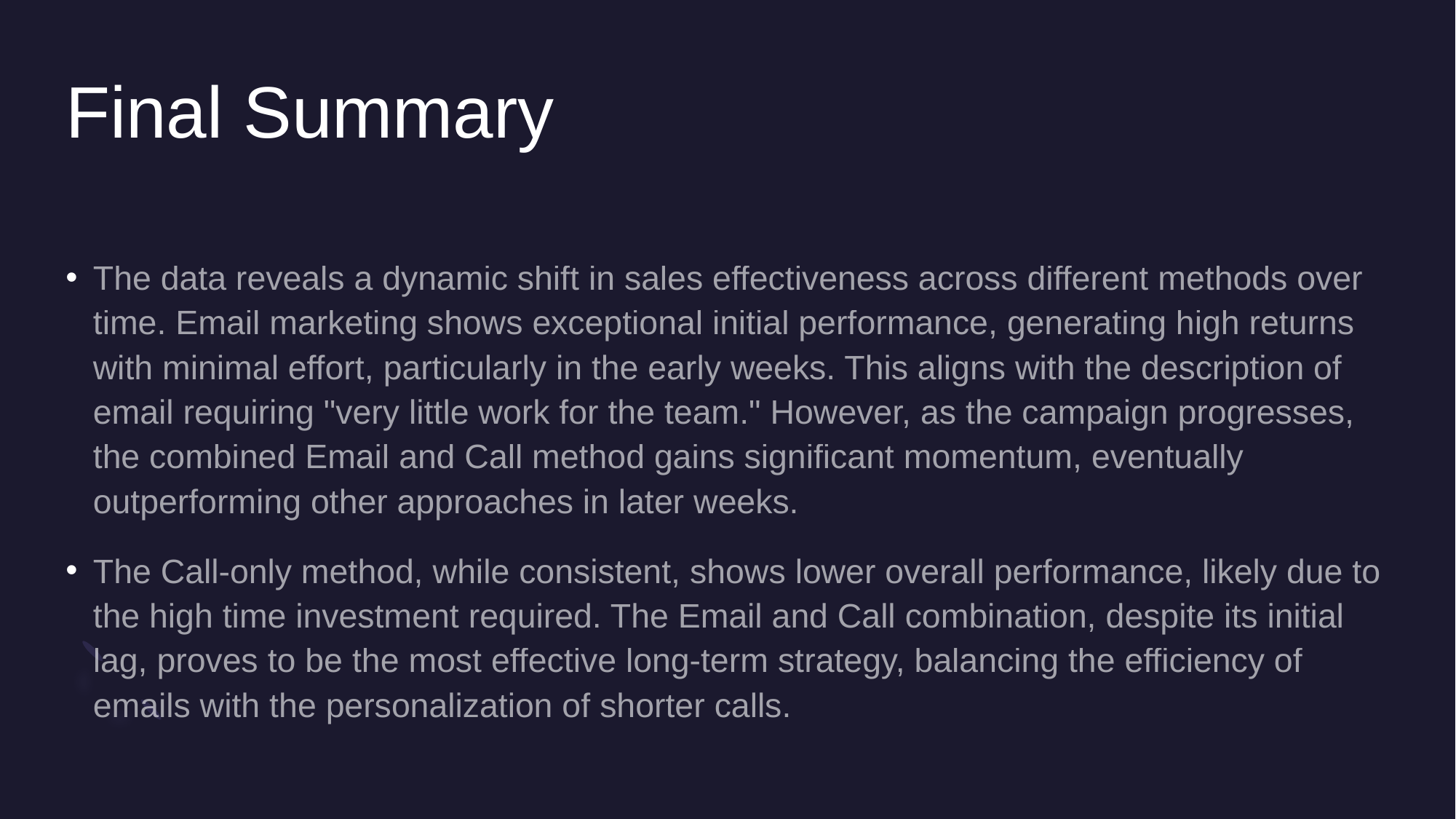

# Final Summary
The data reveals a dynamic shift in sales effectiveness across different methods over time. Email marketing shows exceptional initial performance, generating high returns with minimal effort, particularly in the early weeks. This aligns with the description of email requiring "very little work for the team." However, as the campaign progresses, the combined Email and Call method gains significant momentum, eventually outperforming other approaches in later weeks.
The Call-only method, while consistent, shows lower overall performance, likely due to the high time investment required. The Email and Call combination, despite its initial lag, proves to be the most effective long-term strategy, balancing the efficiency of emails with the personalization of shorter calls.